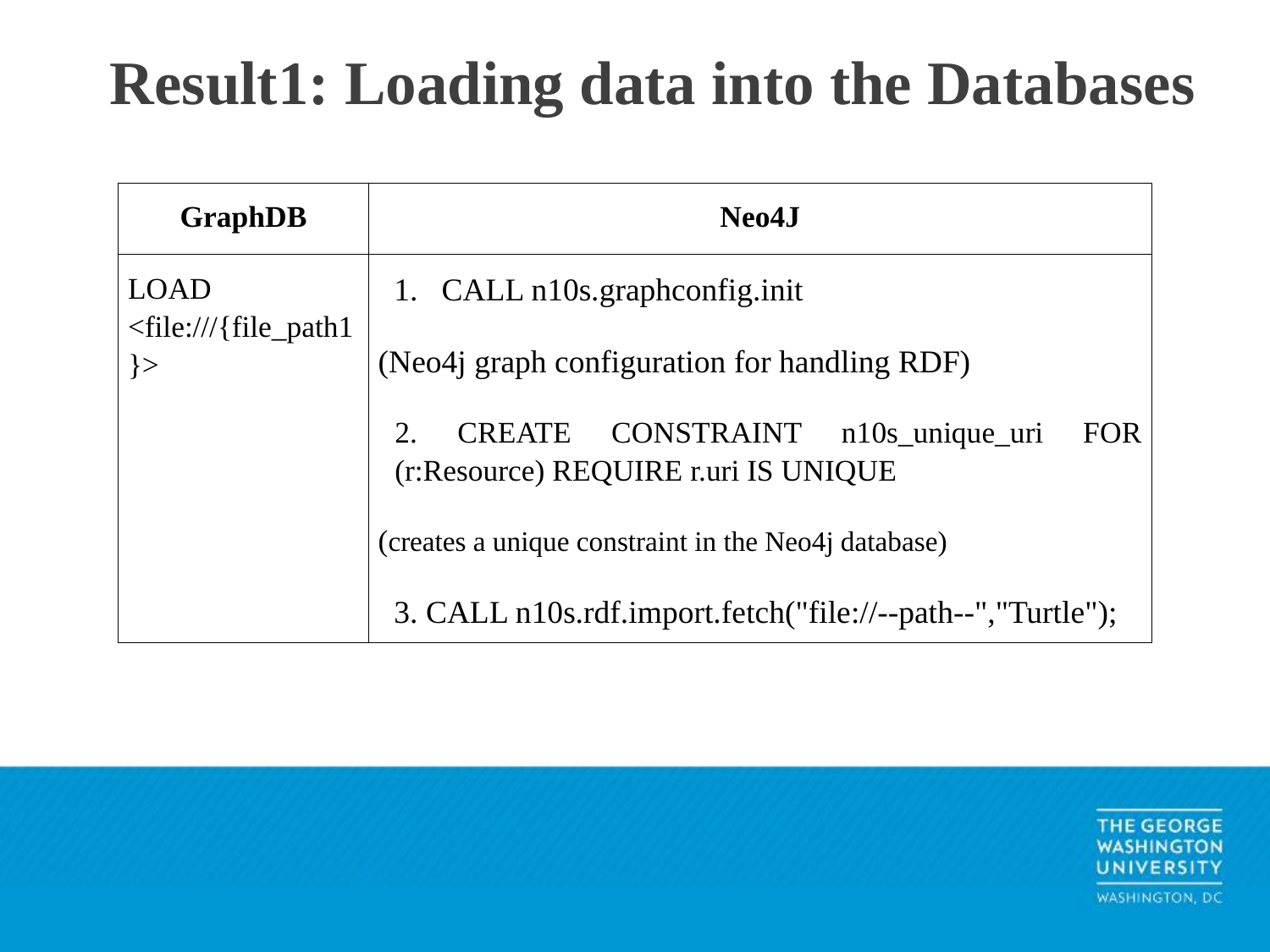

# Result1: Loading data into the Databases
| GraphDB | Neo4J |
| --- | --- |
| LOAD <file:///{file\_path1}> | CALL n10s.graphconfig.init (Neo4j graph configuration for handling RDF) 2. CREATE CONSTRAINT n10s\_unique\_uri FOR (r:Resource) REQUIRE r.uri IS UNIQUE (creates a unique constraint in the Neo4j database) 3. CALL n10s.rdf.import.fetch("file://--path--","Turtle"); |